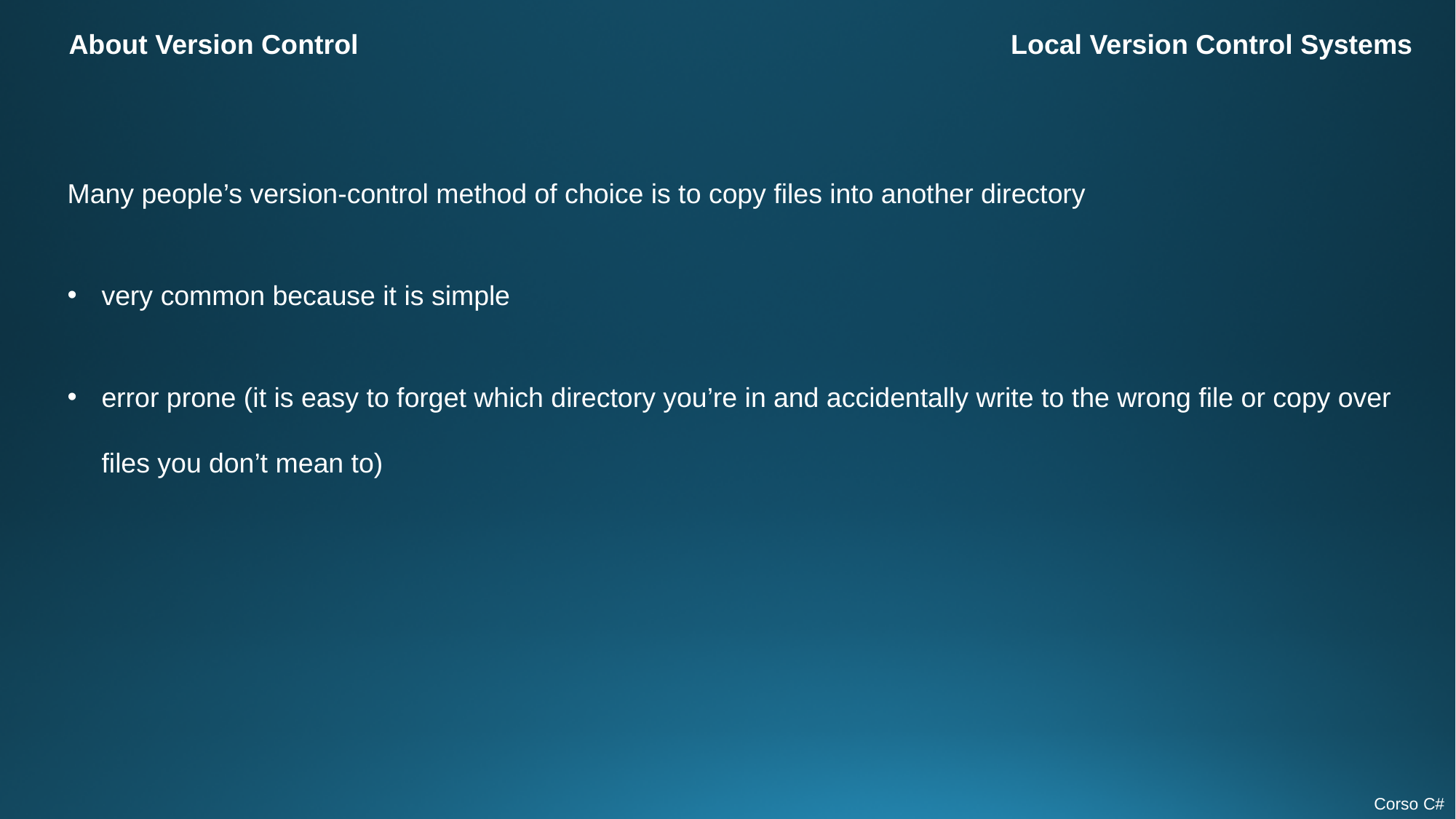

About Version Control
Local Version Control Systems
Many people’s version-control method of choice is to copy files into another directory
very common because it is simple
error prone (it is easy to forget which directory you’re in and accidentally write to the wrong file or copy over files you don’t mean to)
Corso C#